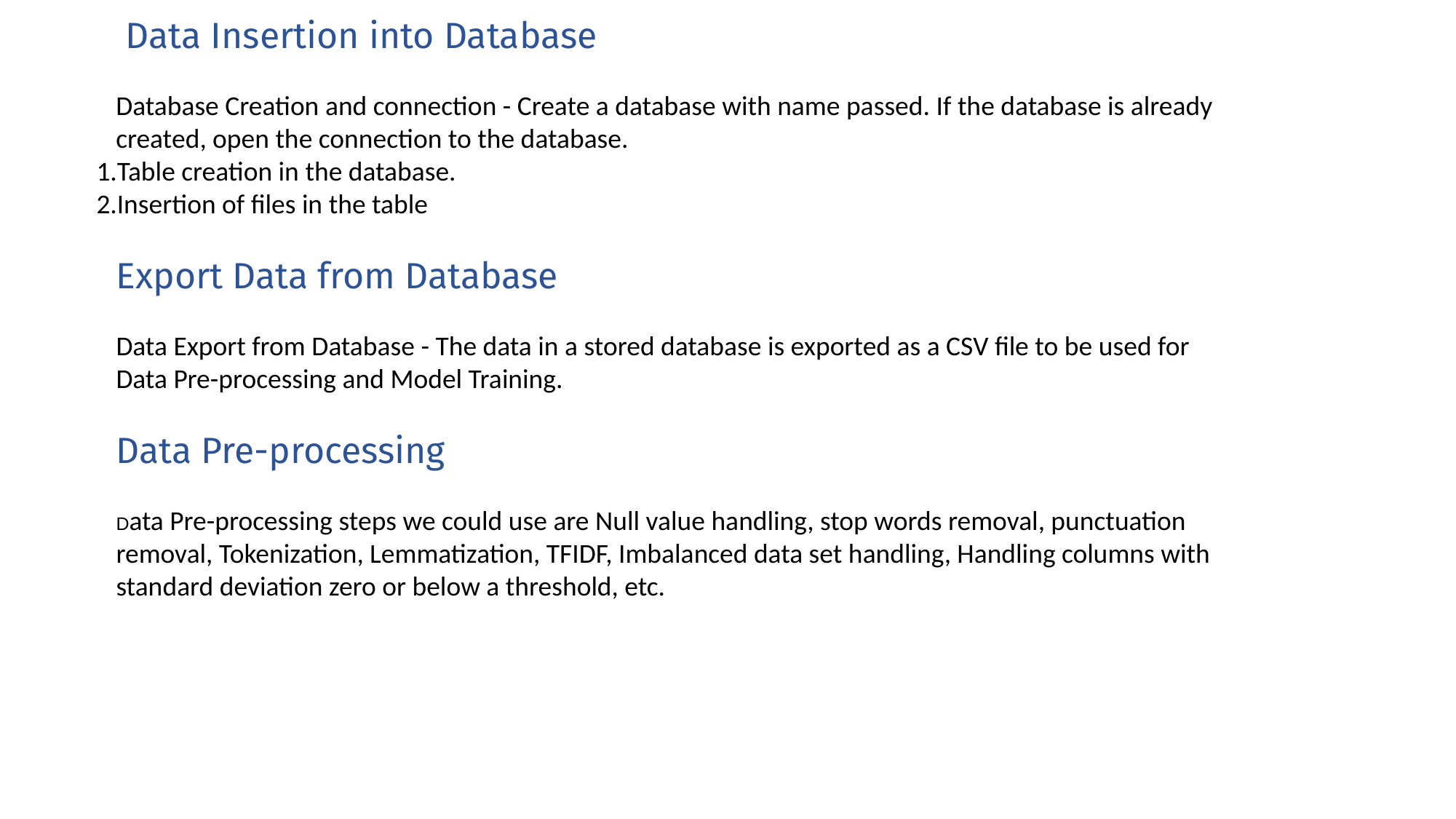

Data Insertion into Database
Database Creation and connection - Create a database with name passed. If the database is already created, open the connection to the database.
Table creation in the database.
Insertion of files in the table
Export Data from Database
Data Export from Database - The data in a stored database is exported as a CSV file to be used for Data Pre-processing and Model Training.
Data Pre-processing
Data Pre-processing steps we could use are Null value handling, stop words removal, punctuation removal, Tokenization, Lemmatization, TFIDF, Imbalanced data set handling, Handling columns with standard deviation zero or below a threshold, etc.